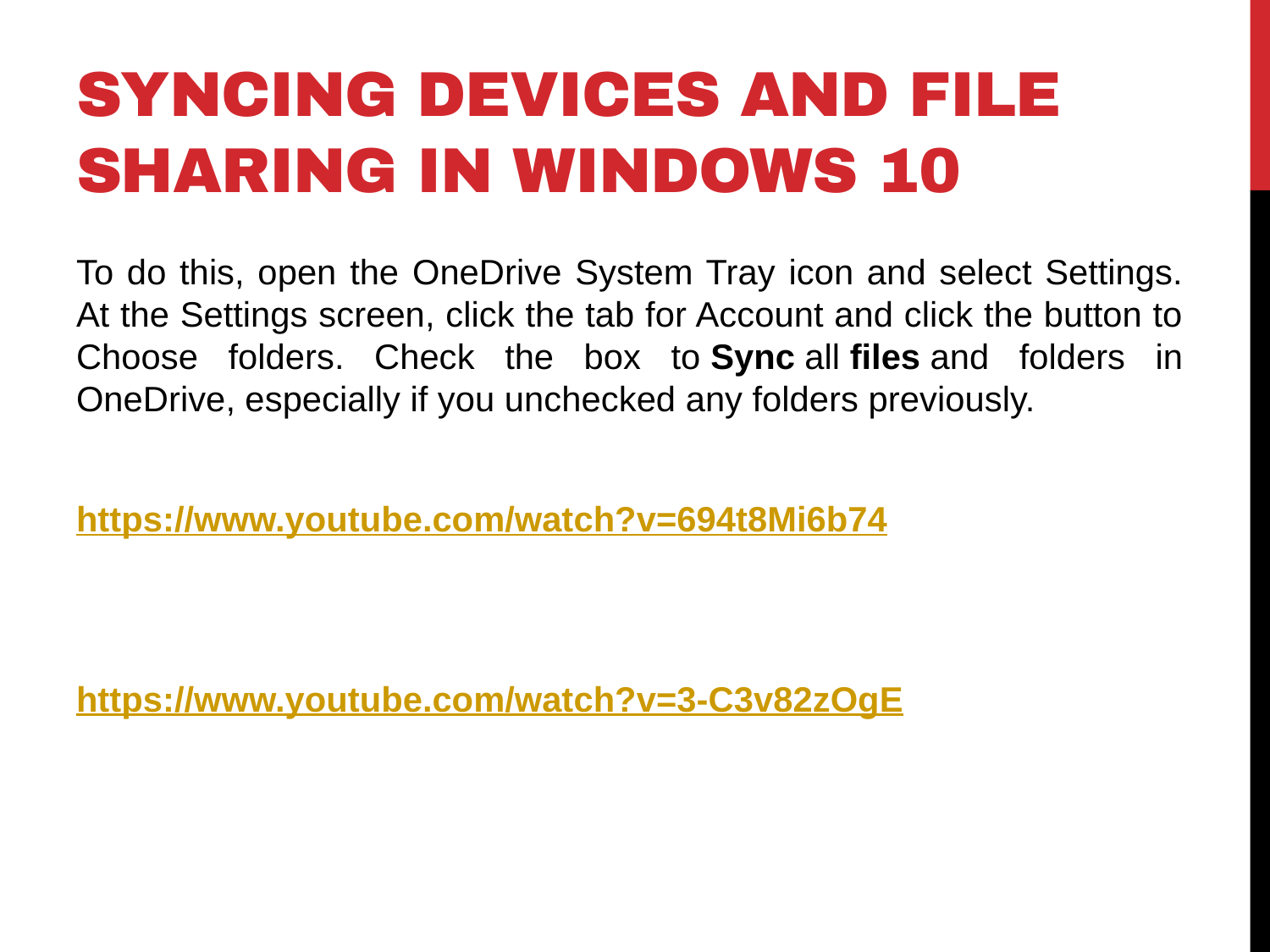

# Syncing Devices and File Sharing in windows 10
To do this, open the OneDrive System Tray icon and select Settings. At the Settings screen, click the tab for Account and click the button to Choose folders. Check the box to Sync all files and folders in OneDrive, especially if you unchecked any folders previously.

https://www.youtube.com/watch?v=694t8Mi6b74

https://www.youtube.com/watch?v=3-C3v82zOgE